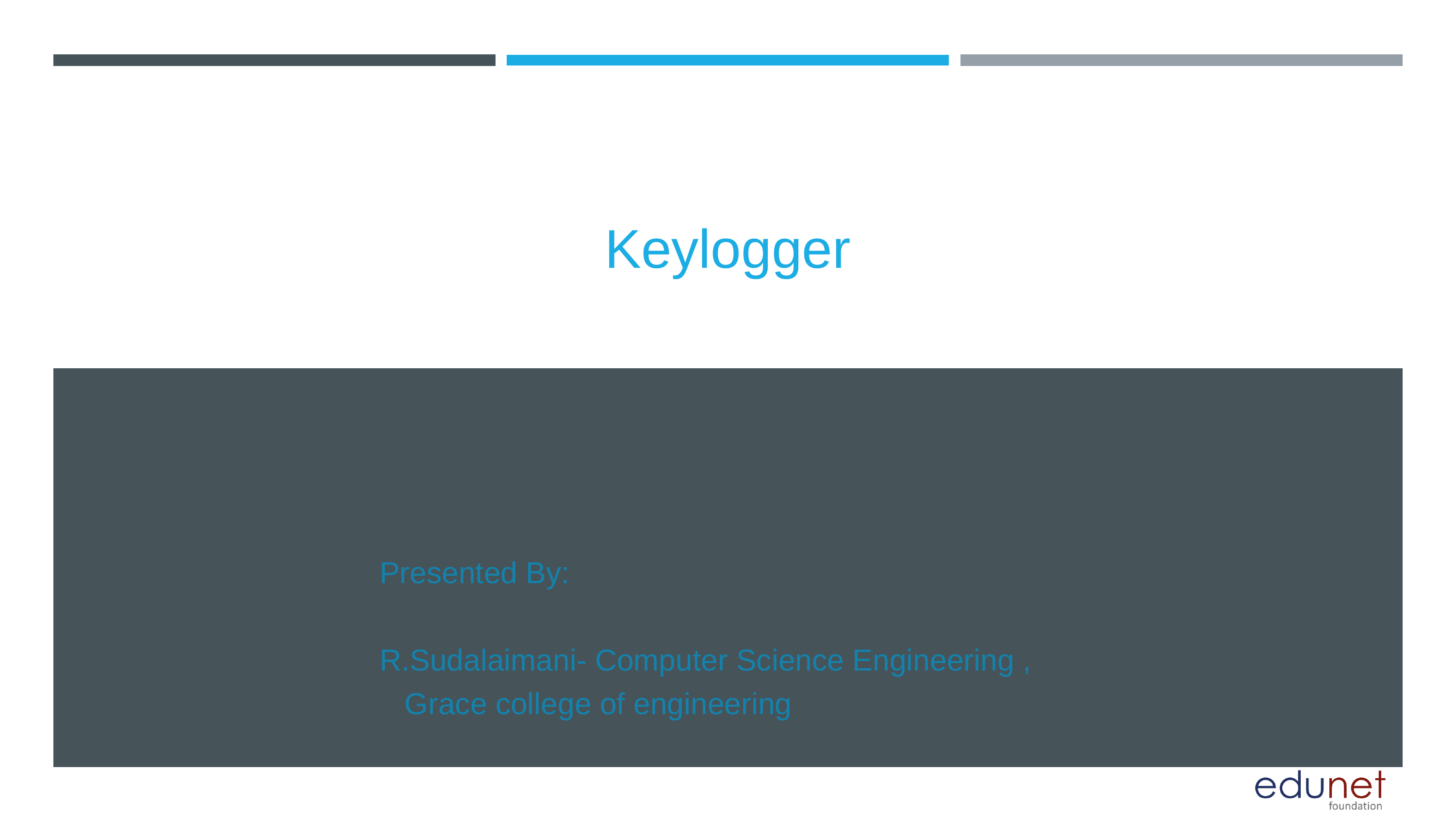

Keylogger

Presented By:

R.Sudalaimani- Computer Science Engineering ,
   Grace college of engineering